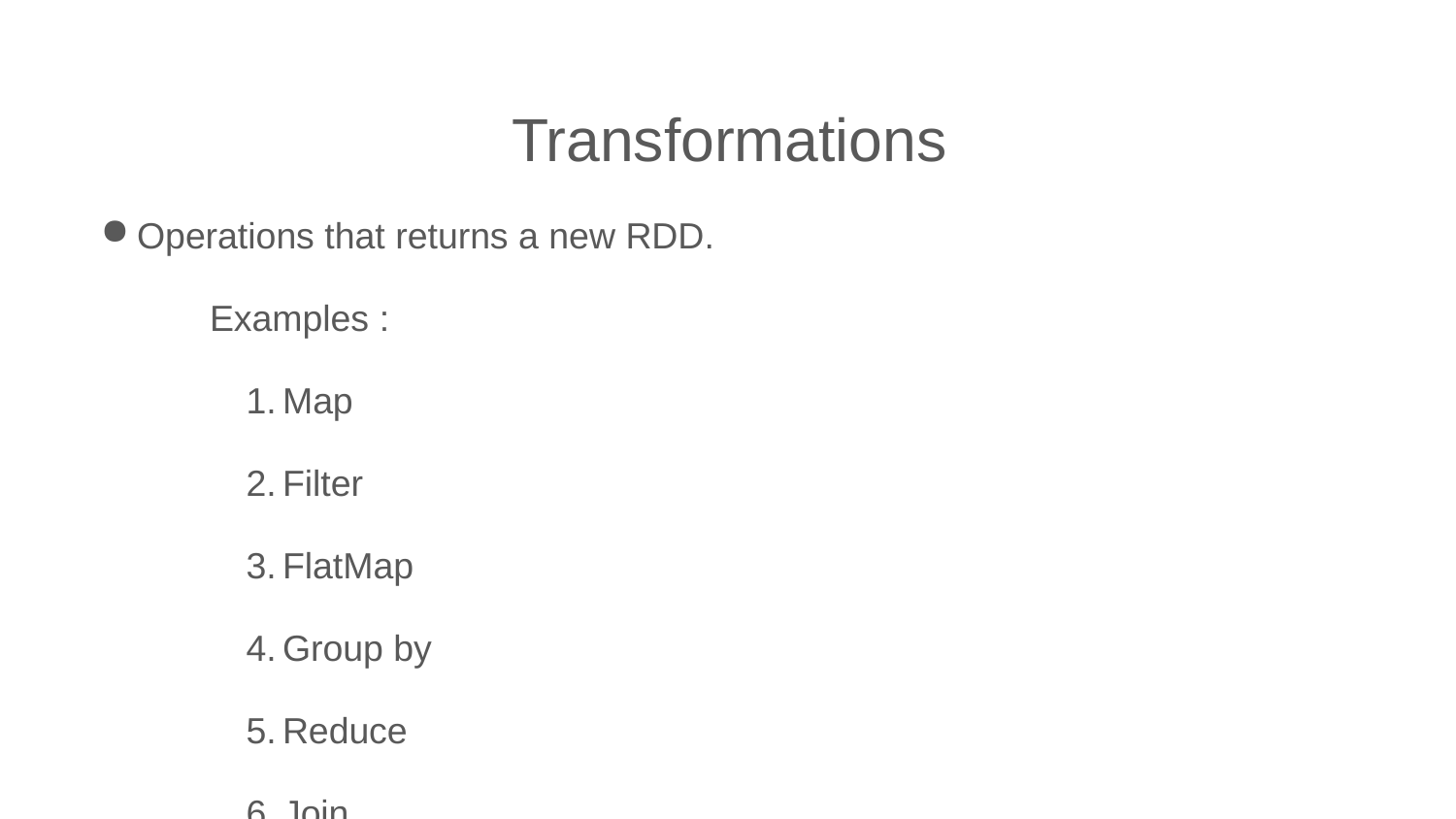

Transformations
Operations that returns a new RDD.
	Examples :
Map
Filter
FlatMap
Group by
Reduce
Join